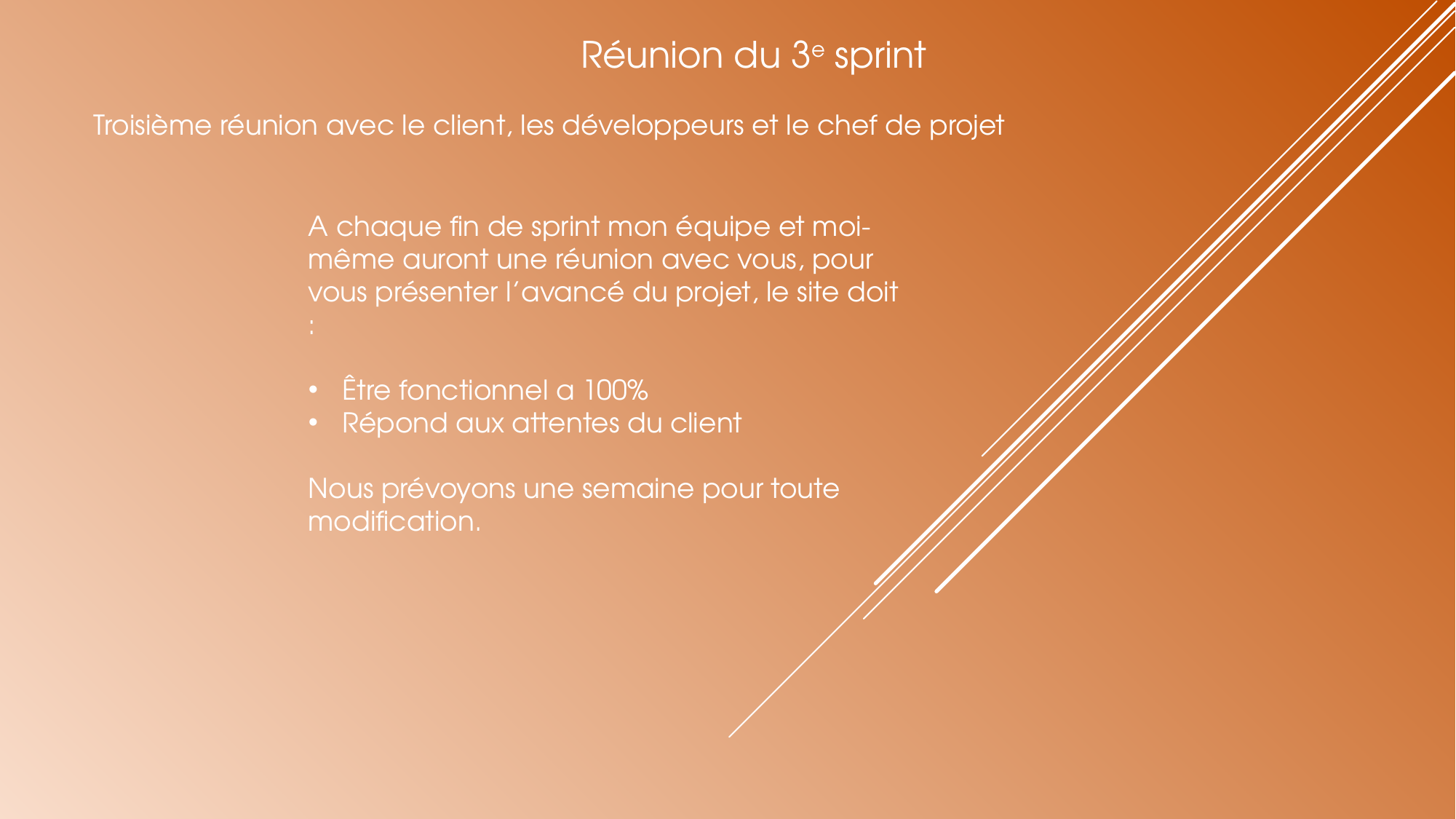

Réunion du 3e sprint
Troisième réunion avec le client, les développeurs et le chef de projet
A chaque fin de sprint mon équipe et moi-même auront une réunion avec vous, pour vous présenter l’avancé du projet, le site doit :

Être fonctionnel a 100%
Répond aux attentes du client

Nous prévoyons une semaine pour toute modification.